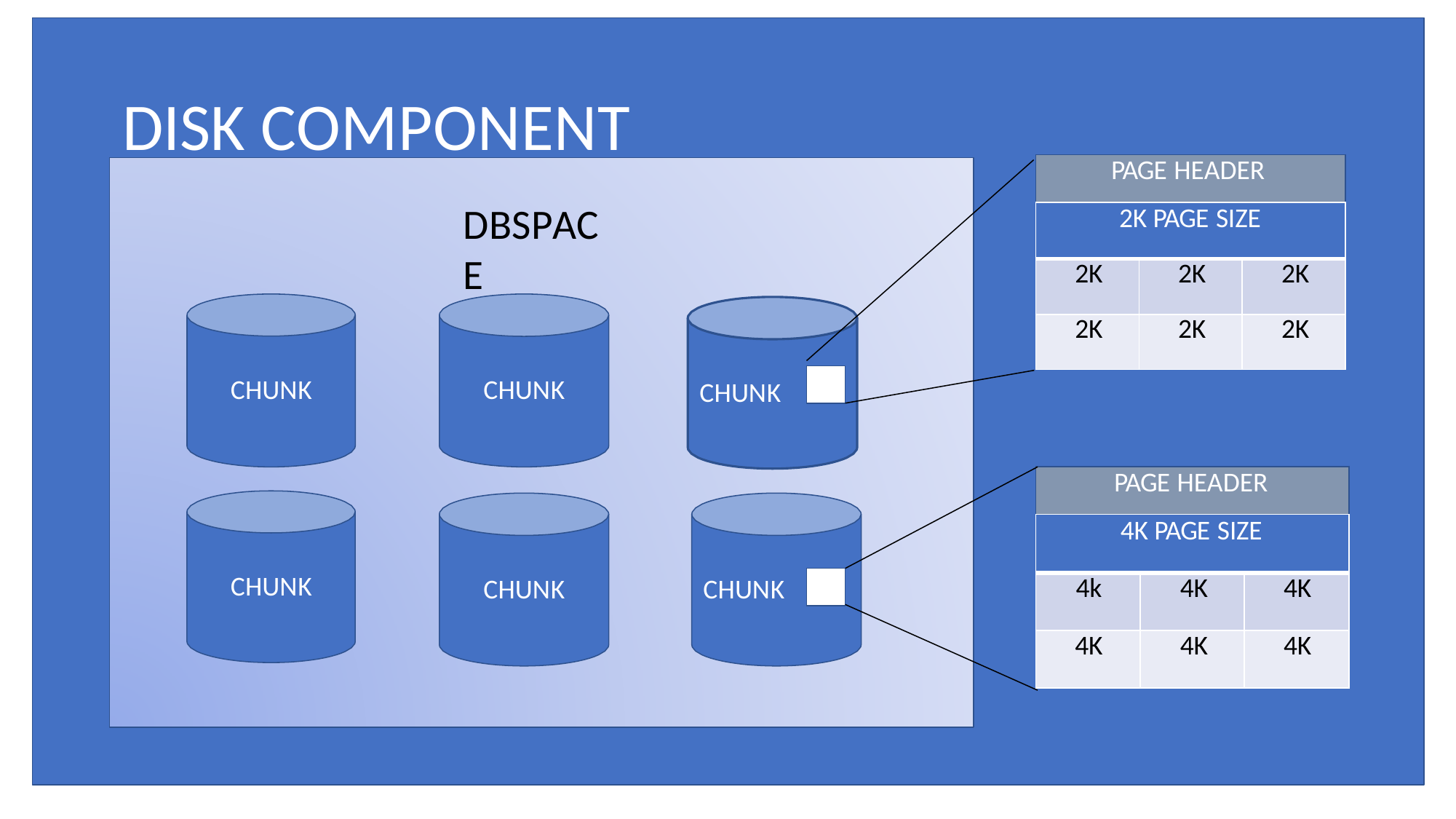

# DISK COMPONENT
| PAGE HEADER |  |  |
| --- | --- | --- |
| 2K PAGE SIZE |  |  |
| 2K | 2K | 2K |
| 2K | 2K | 2K |

DBSPACE

CHUNK
CHUNK
CHUNK

| PAGE HEADER |  |  |
| --- | --- | --- |
| 4K PAGE SIZE |  |  |
| 4k | 4K | 4K |
| 4K | 4K | 4K |

CHUNK
CHUNK
CHUNK